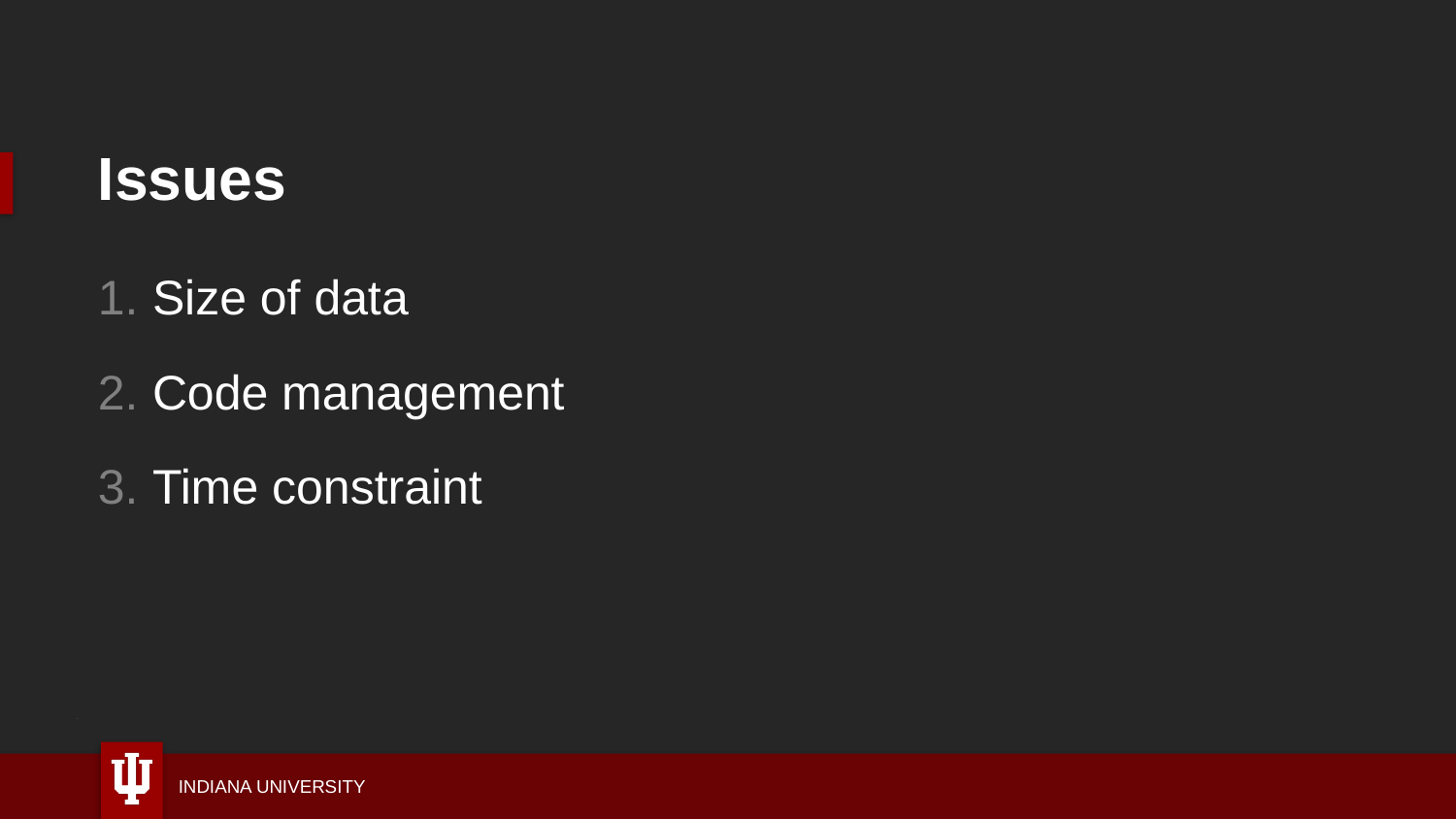

# Issues
Size of data
Code management
Time constraint